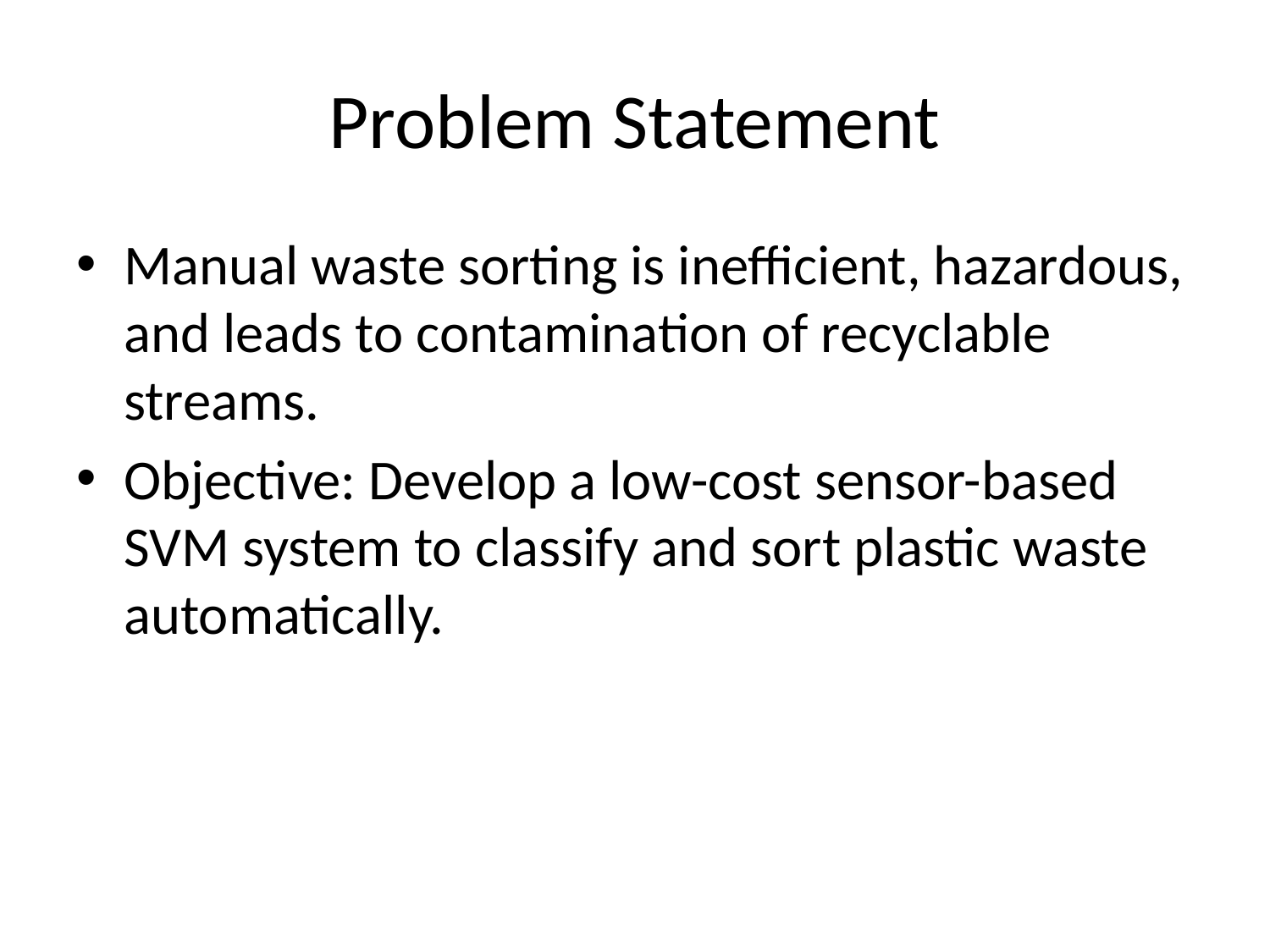

# Problem Statement
Manual waste sorting is inefficient, hazardous, and leads to contamination of recyclable streams.
Objective: Develop a low-cost sensor-based SVM system to classify and sort plastic waste automatically.